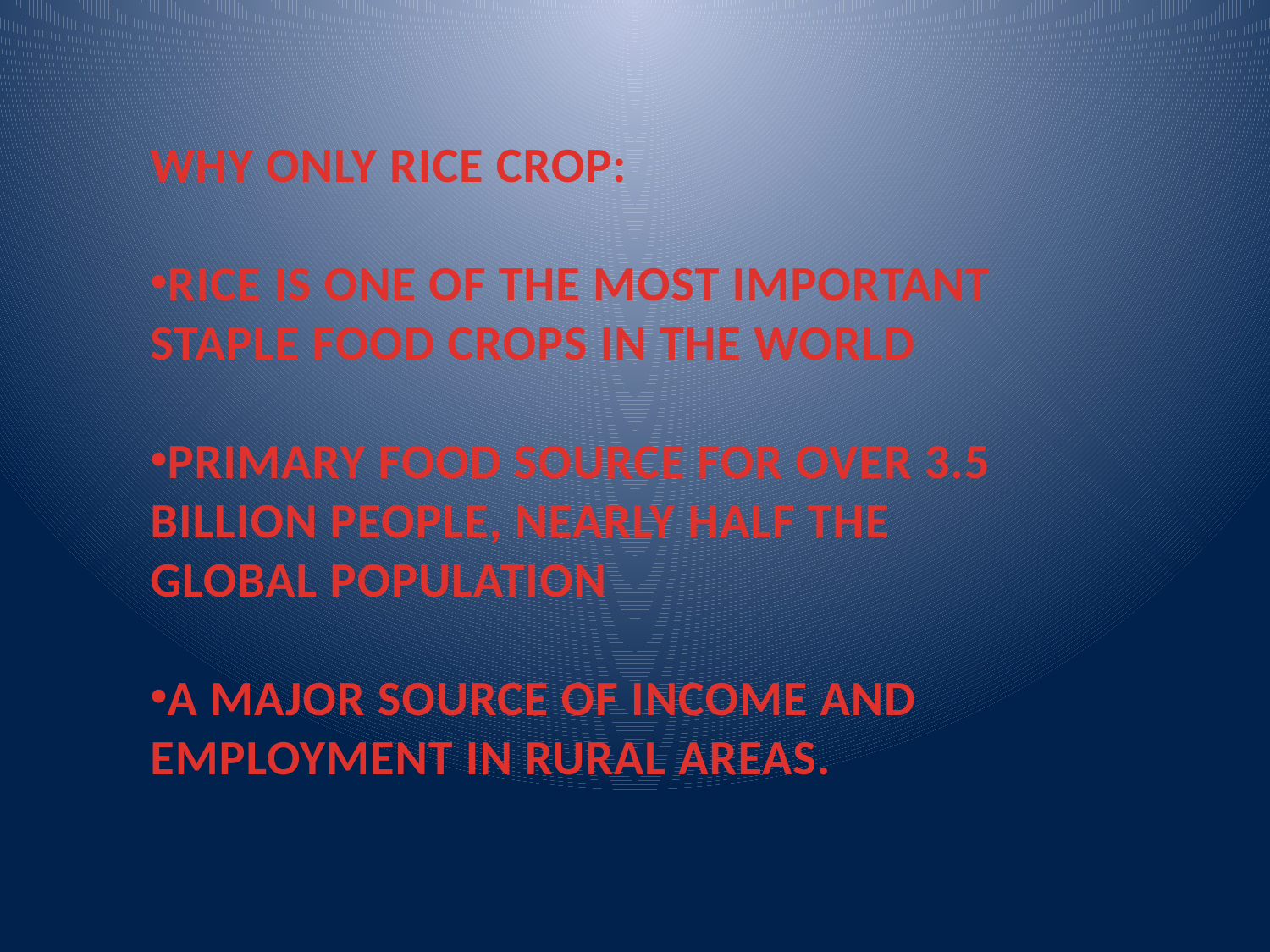

WHY ONLY RICE CROP:

RICE IS ONE OF THE MOST IMPORTANT STAPLE FOOD CROPS IN THE WORLD

PRIMARY FOOD SOURCE FOR OVER 3.5 BILLION PEOPLE, NEARLY HALF THE GLOBAL POPULATION

A MAJOR SOURCE OF INCOME AND EMPLOYMENT IN RURAL AREAS.